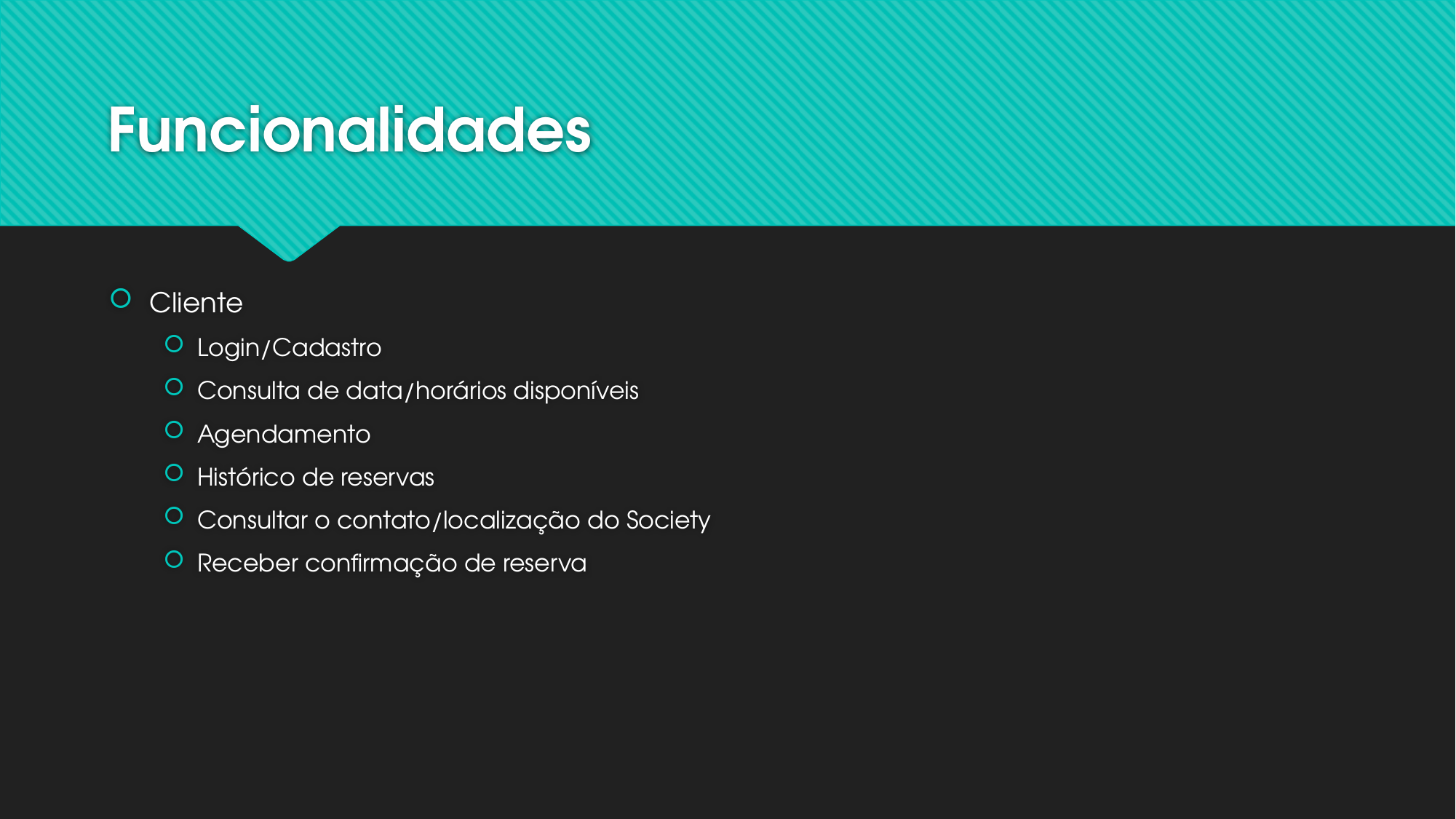

# Funcionalidades
Cliente
Login/Cadastro
Consulta de data/horários disponíveis
Agendamento
Histórico de reservas
Consultar o contato/localização do Society
Receber confirmação de reserva